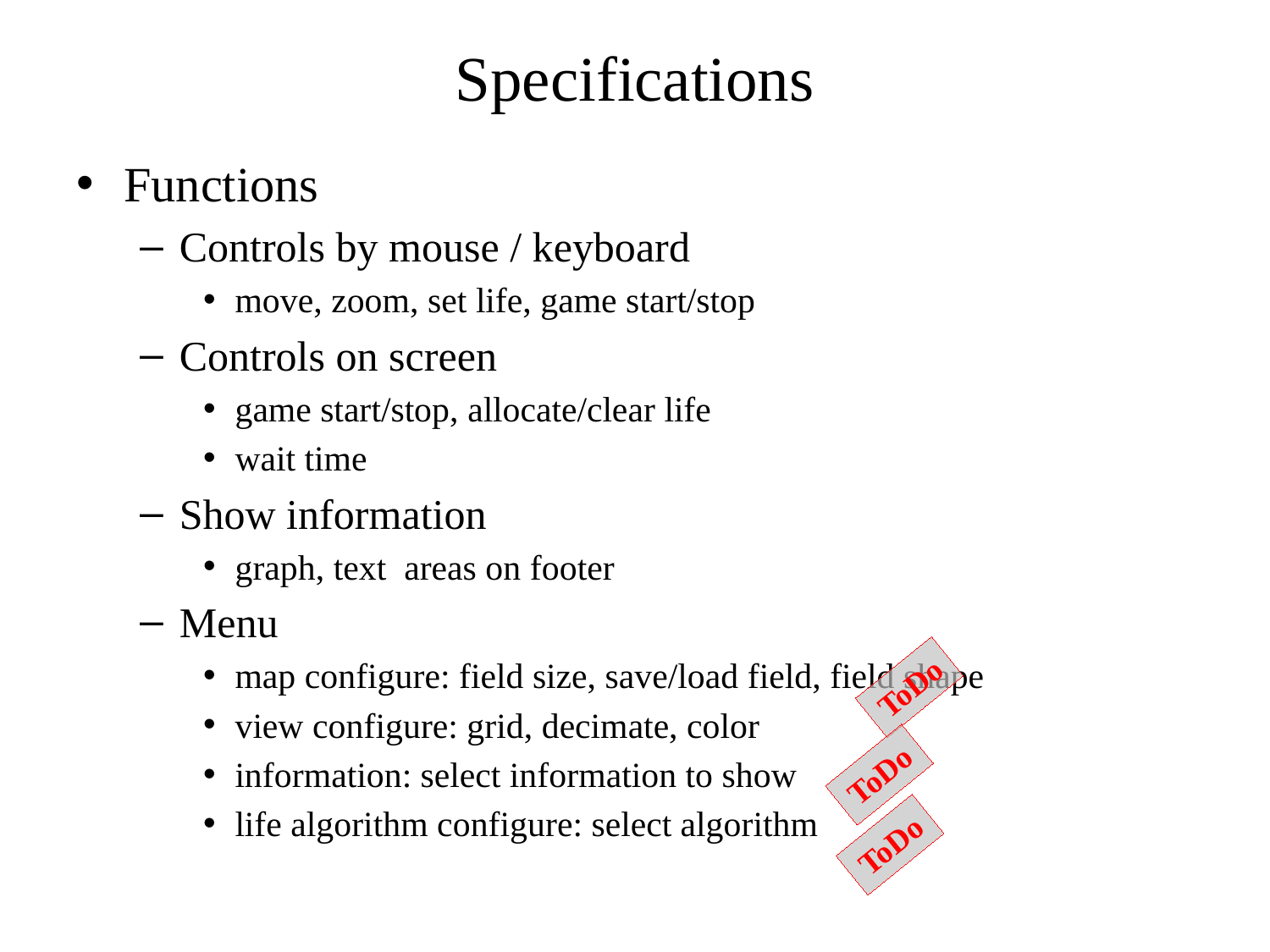

Specifications
Functions
Controls by mouse / keyboard
move, zoom, set life, game start/stop
Controls on screen
game start/stop, allocate/clear life
wait time
Show information
graph, text  areas on footer
Menu
map configure: field size, save/load field, field shape
view configure: grid, decimate, color
information: select information to show
life algorithm configure: select algorithm
ToDo
ToDo
ToDo